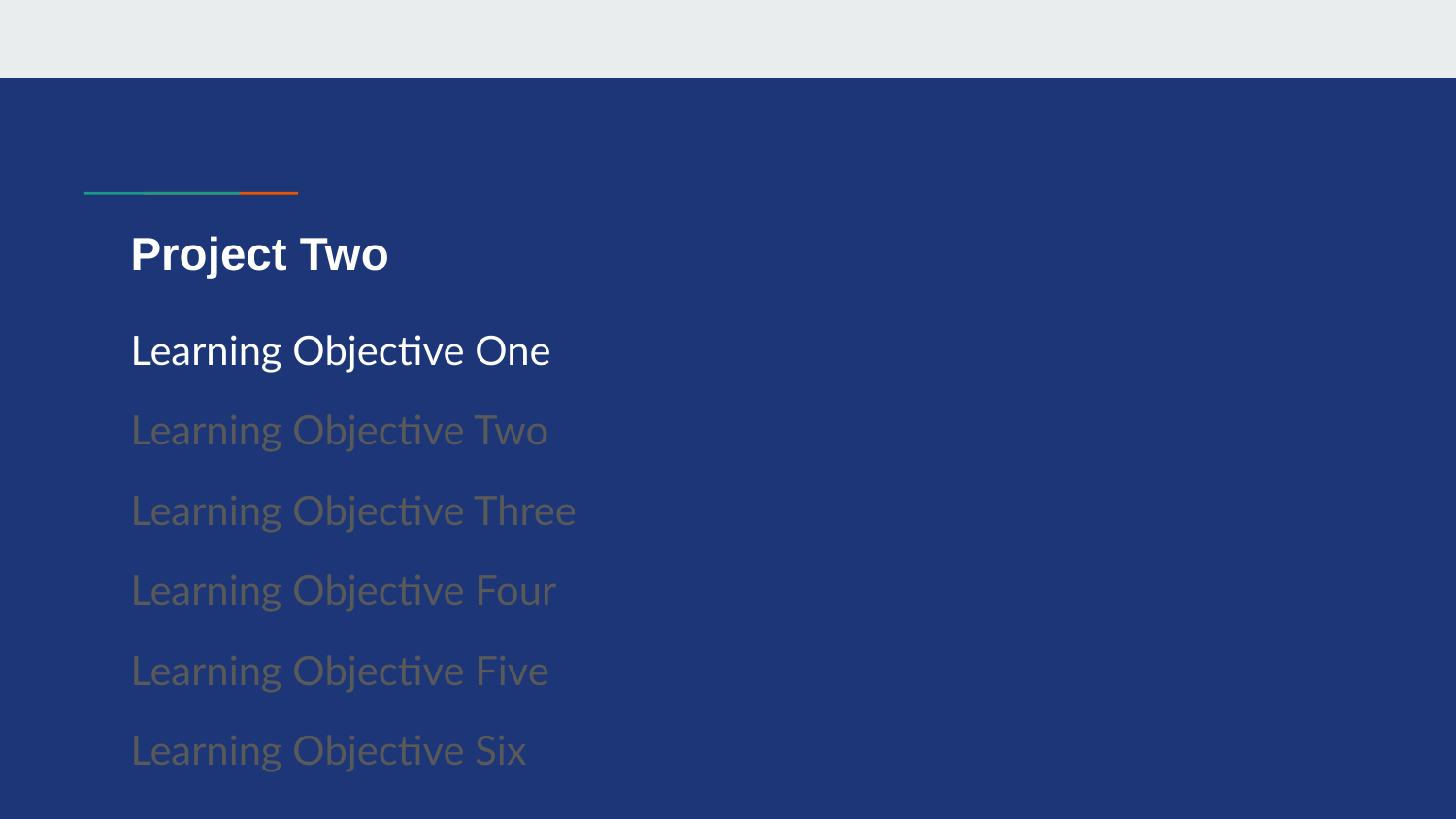

# Project Two
Learning Objective One
Learning Objective Two
Learning Objective Three
Learning Objective Four
Learning Objective Five
Learning Objective Six